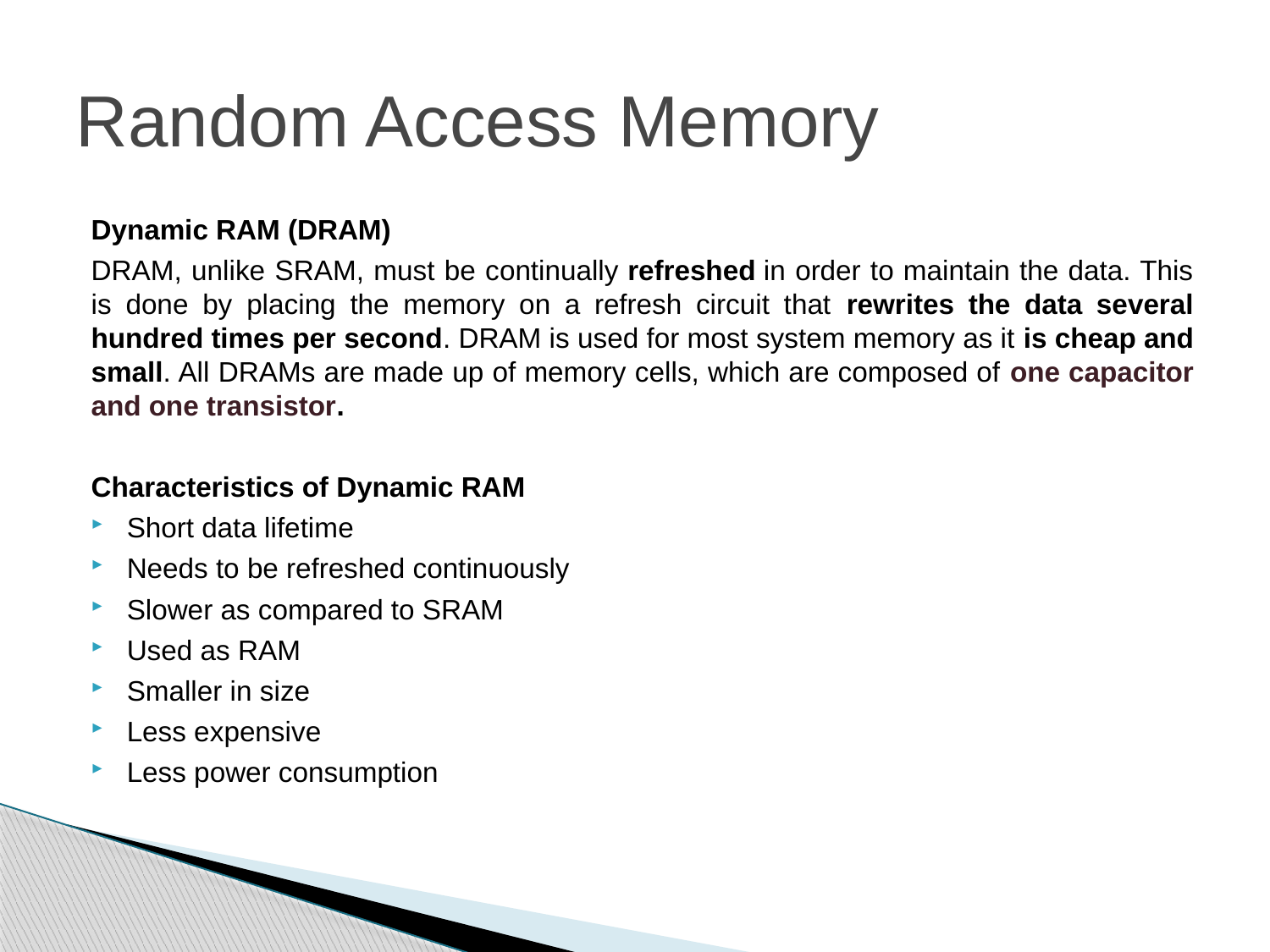

# Random Access Memory
Dynamic RAM (DRAM)
DRAM, unlike SRAM, must be continually refreshed in order to maintain the data. This is done by placing the memory on a refresh circuit that rewrites the data several hundred times per second. DRAM is used for most system memory as it is cheap and small. All DRAMs are made up of memory cells, which are composed of one capacitor and one transistor.

Characteristics of Dynamic RAM
Short data lifetime
Needs to be refreshed continuously
Slower as compared to SRAM
Used as RAM
Smaller in size
Less expensive
Less power consumption